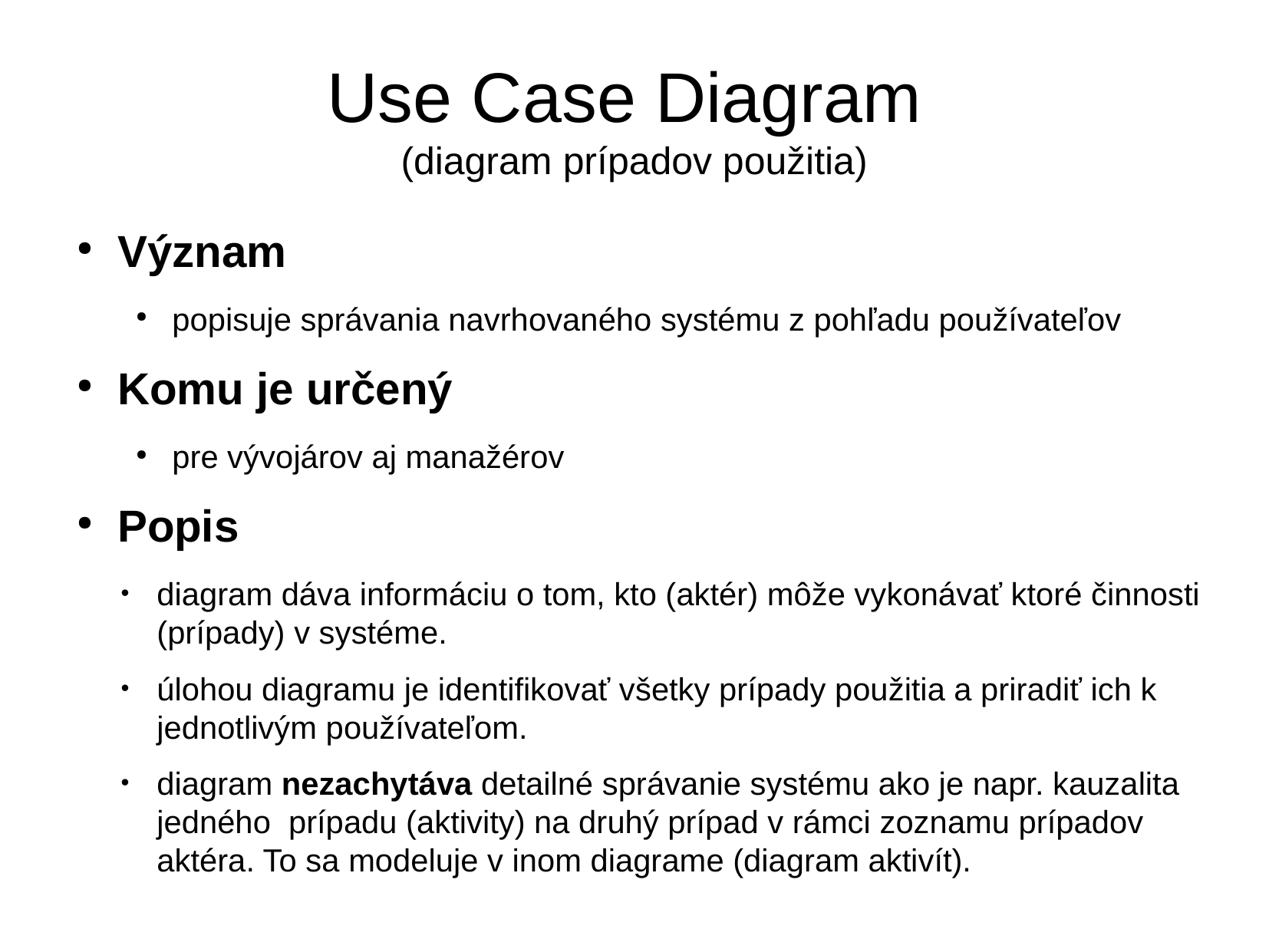

# Use Case Diagram (diagram prípadov použitia)
Význam
popisuje správania navrhovaného systému z pohľadu používateľov
Komu je určený
pre vývojárov aj manažérov
Popis
diagram dáva informáciu o tom, kto (aktér) môže vykonávať ktoré činnosti (prípady) v systéme.
úlohou diagramu je identifikovať všetky prípady použitia a priradiť ich k jednotlivým používateľom.
diagram nezachytáva detailné správanie systému ako je napr. kauzalita jedného  prípadu (aktivity) na druhý prípad v rámci zoznamu prípadov aktéra. To sa modeluje v inom diagrame (diagram aktivít).